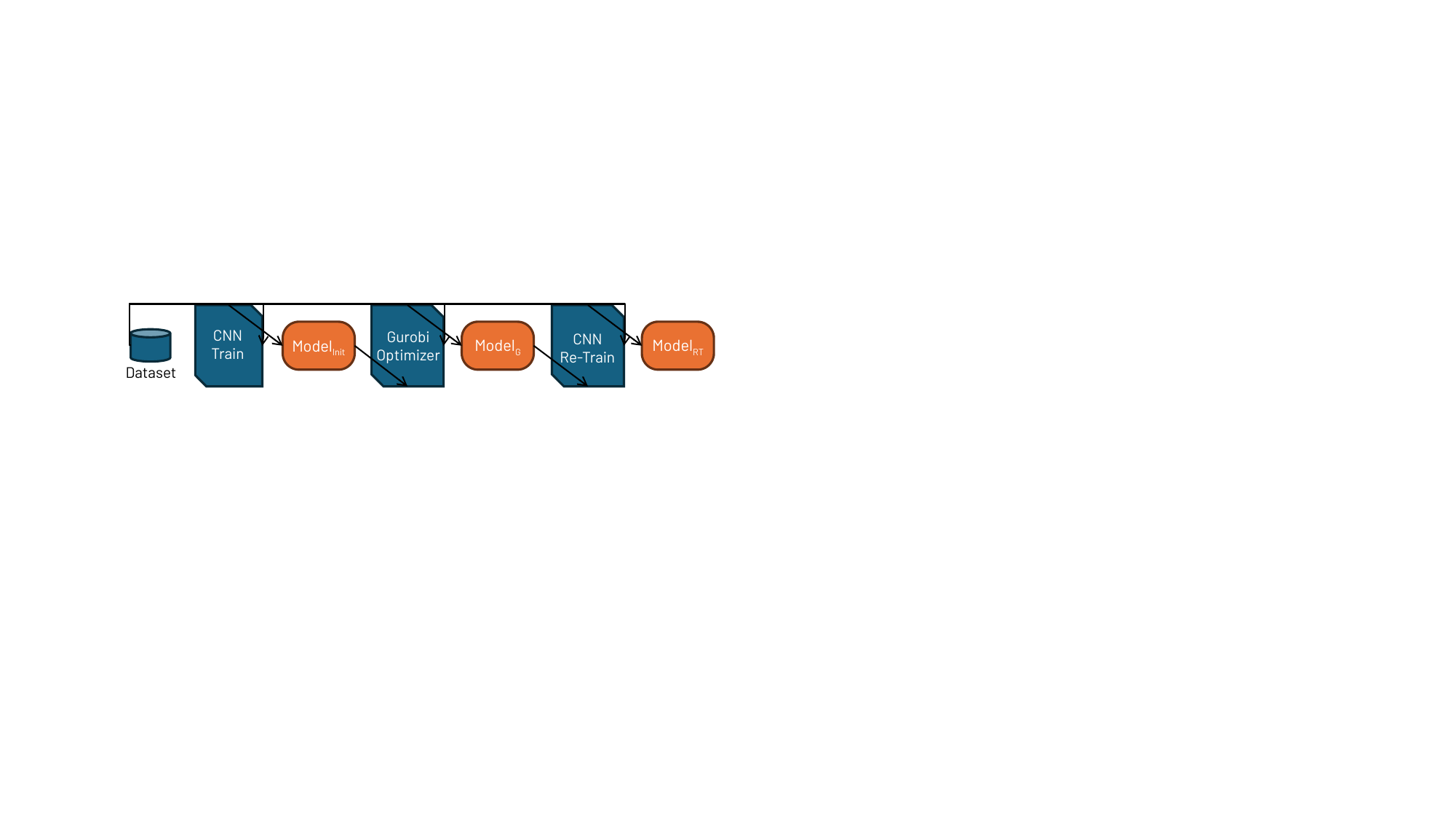

CNN
Train

Gurobi
Optimizer
CNN
Re-Train

ModelG
ModelRT
ModelInit
Dataset